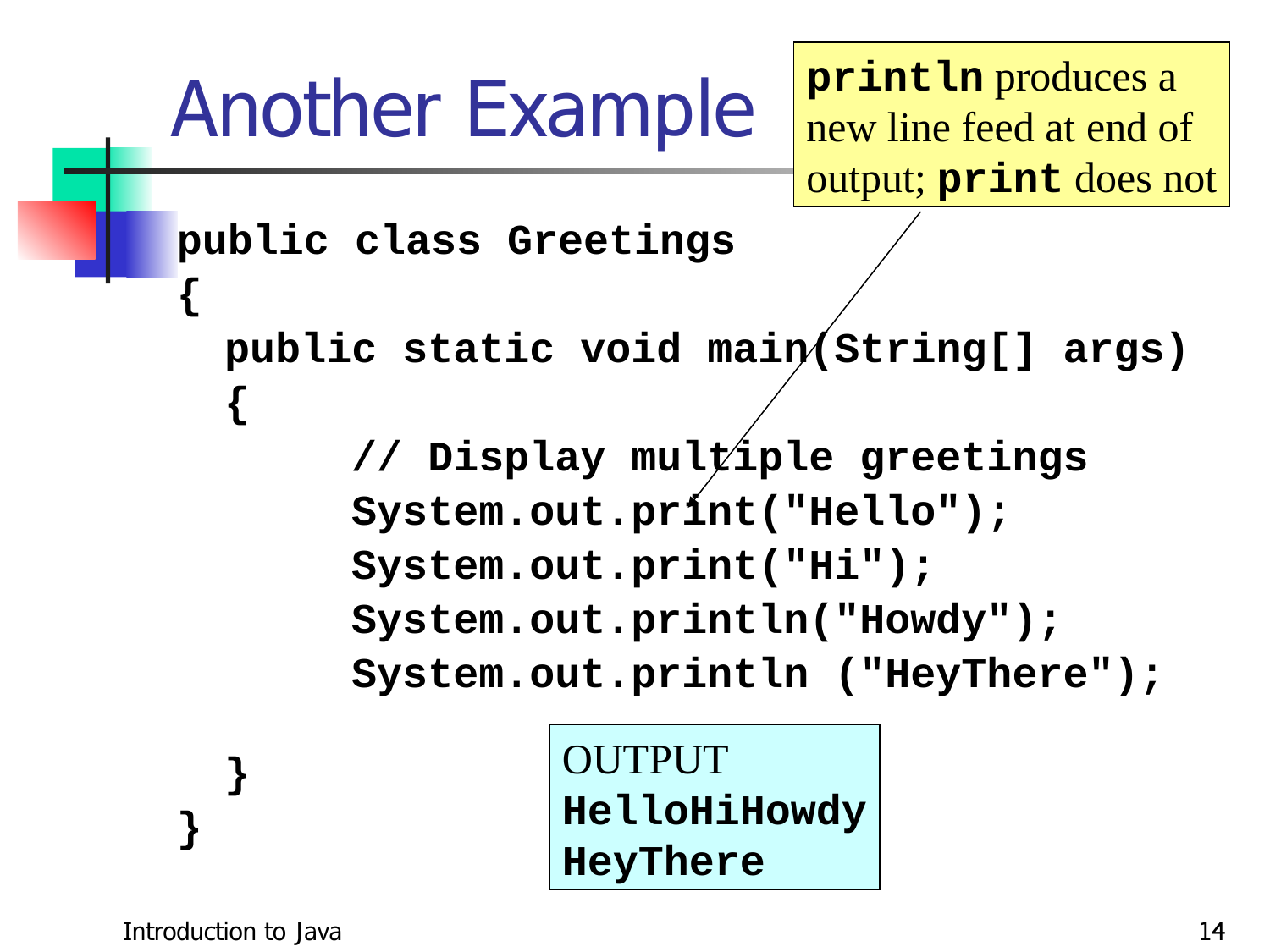

# Another Example
println produces a new line feed at end of output; print does not
public class Greetings
{
	public static void main(String[] args)
	{
		// Display multiple greetings
		System.out.print("Hello");
		System.out.print("Hi");
		System.out.println("Howdy");
		System.out.println ("HeyThere");
	}
}

OUTPUT
HelloHiHowdy
HeyThere
Introduction to Java
14